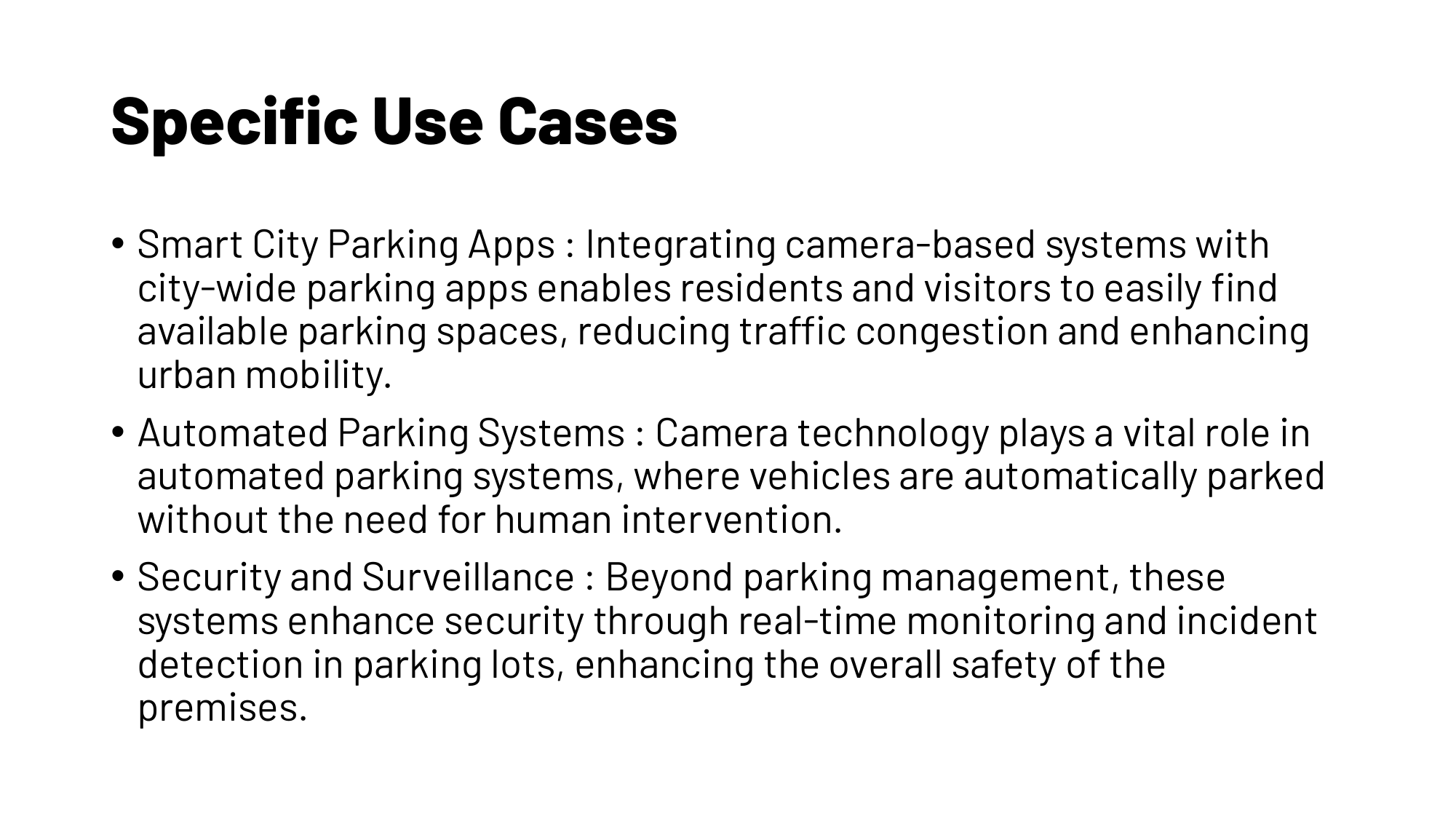

# Specific Use Cases
Smart City Parking Apps : Integrating camera-based systems with city-wide parking apps enables residents and visitors to easily find available parking spaces, reducing traffic congestion and enhancing urban mobility.
Automated Parking Systems : Camera technology plays a vital role in automated parking systems, where vehicles are automatically parked without the need for human intervention.
Security and Surveillance : Beyond parking management, these systems enhance security through real-time monitoring and incident detection in parking lots, enhancing the overall safety of the premises.